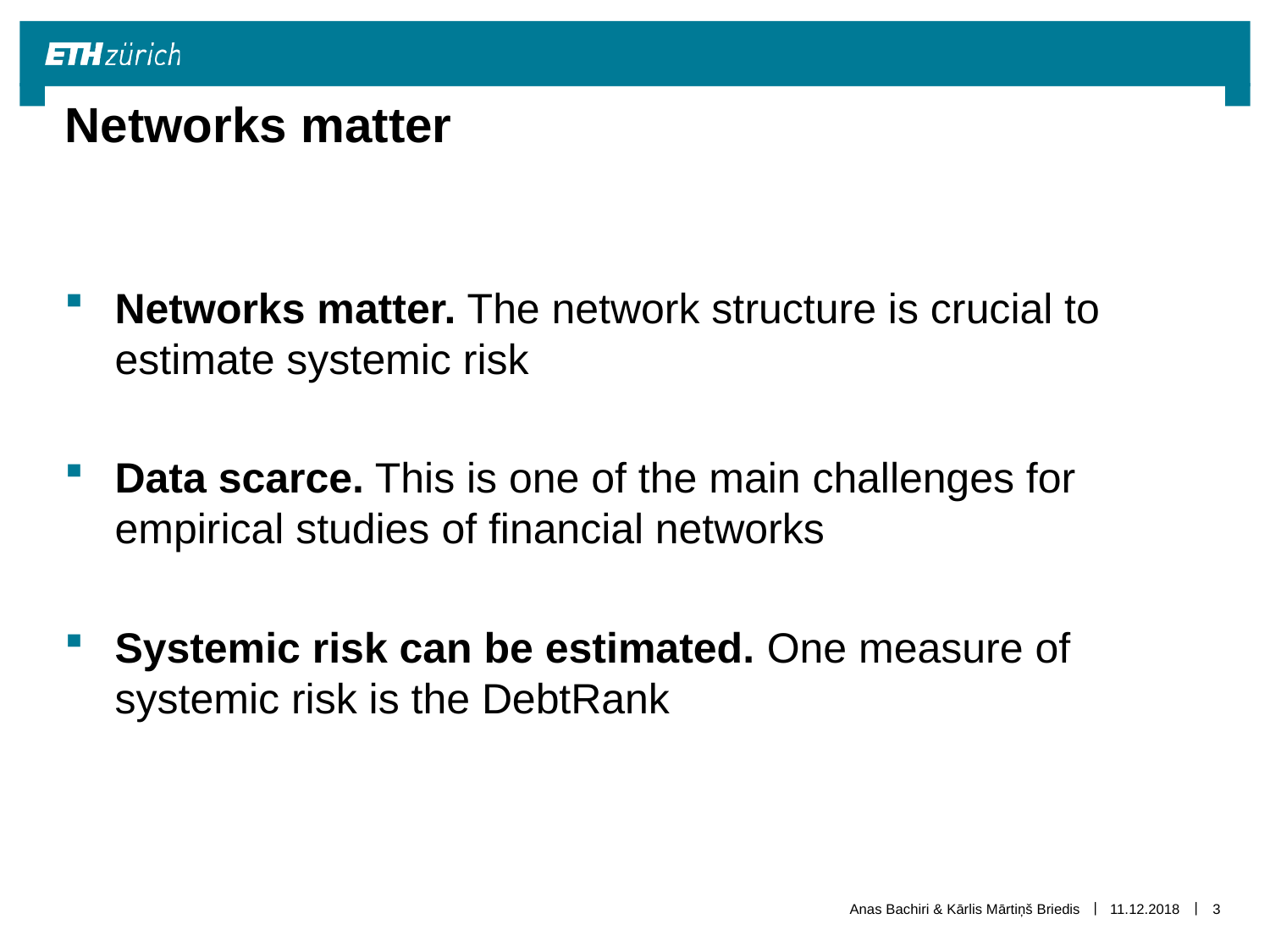

# Networks matter
Networks matter. The network structure is crucial to estimate systemic risk

Data scarce. This is one of the main challenges for empirical studies of financial networks

Systemic risk can be estimated. One measure of systemic risk is the DebtRank
Anas Bachiri & Kārlis Mārtiņš Briedis
11.12.2018
3